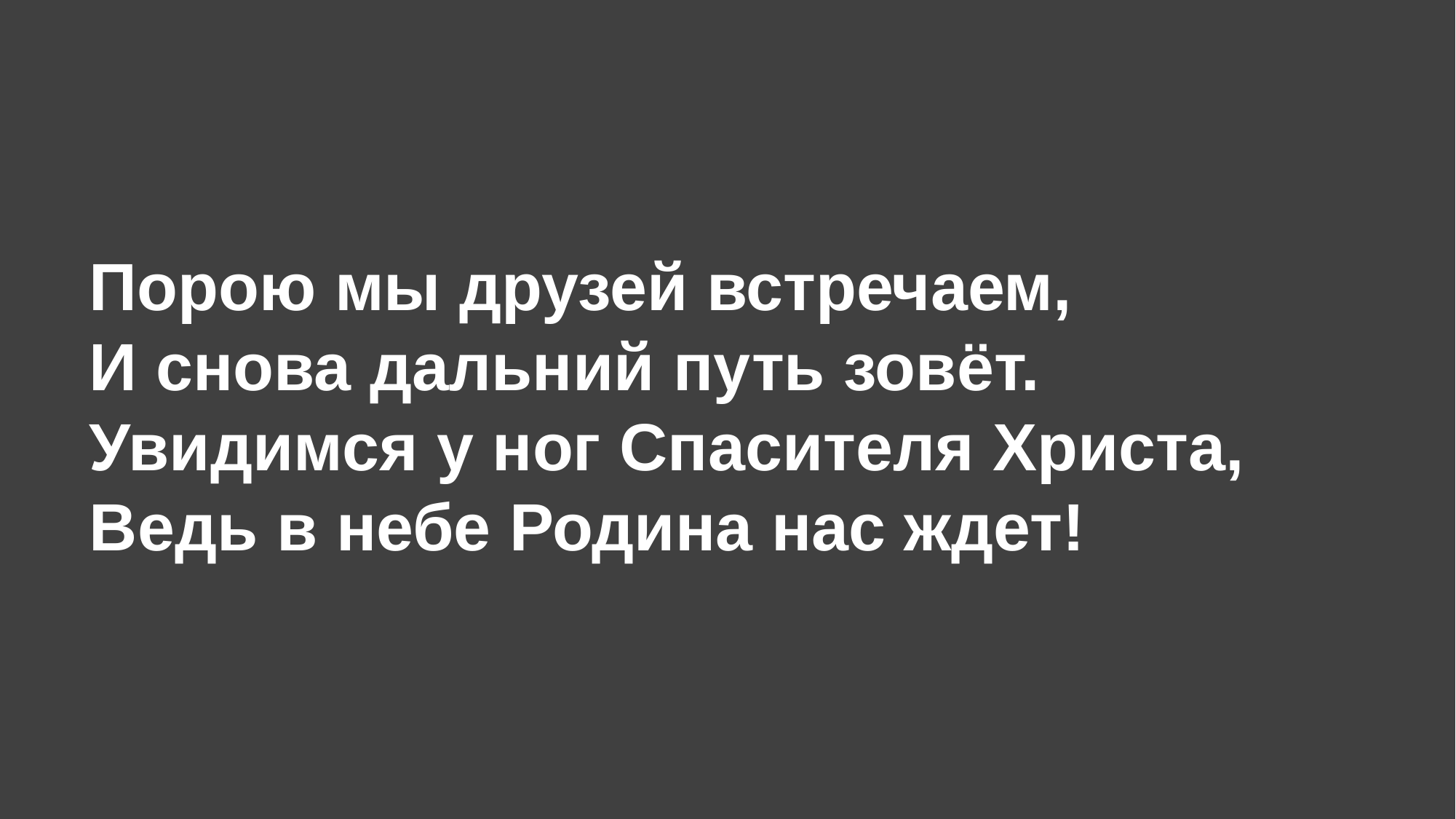

Порою мы друзей встречаем,
И снова дальний путь зовёт.
Увидимся у ног Спасителя Христа,
Ведь в небе Родина нас ждет!